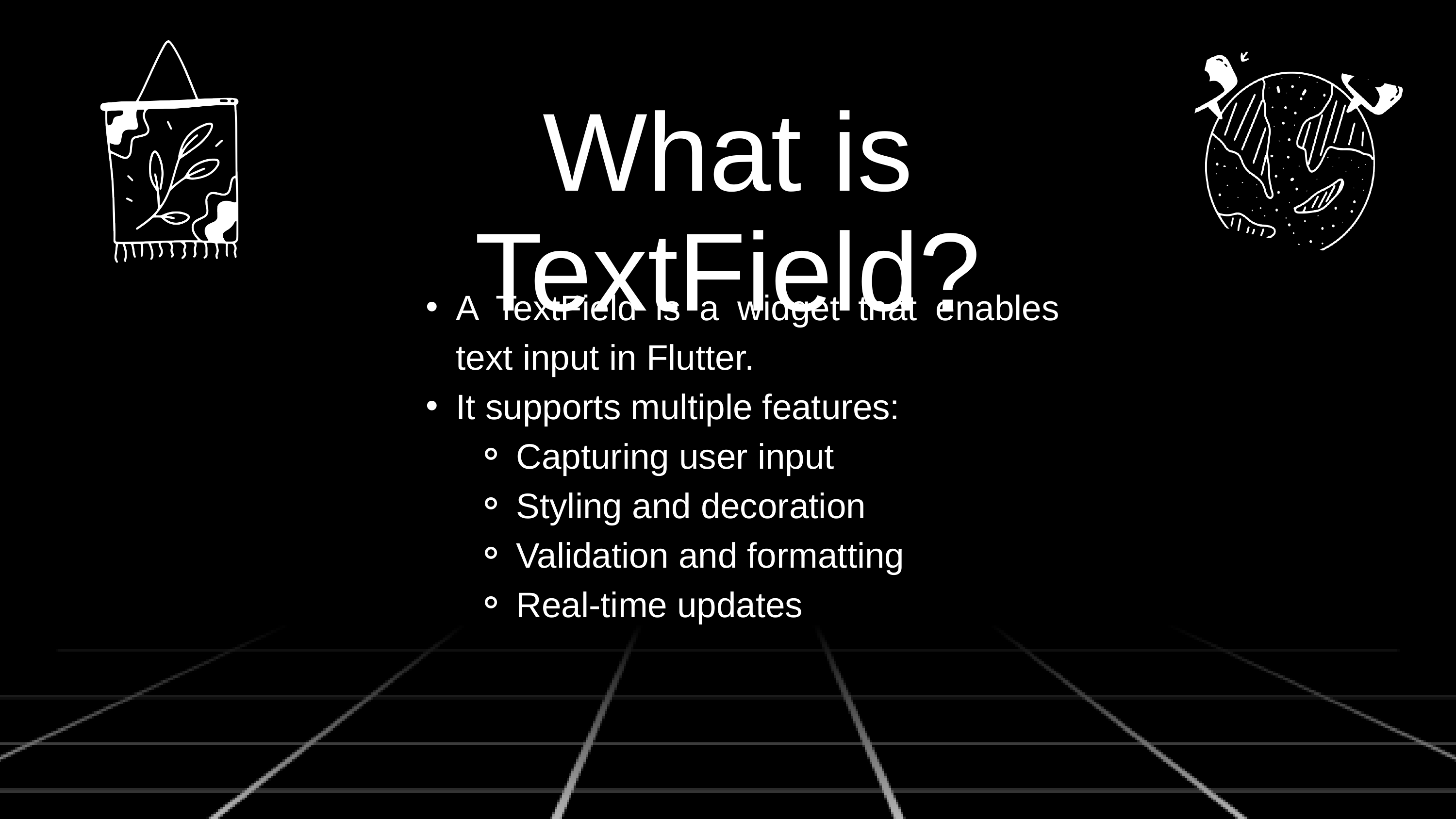

What is TextField?
A TextField is a widget that enables text input in Flutter.
It supports multiple features:
Capturing user input
Styling and decoration
Validation and formatting
Real-time updates